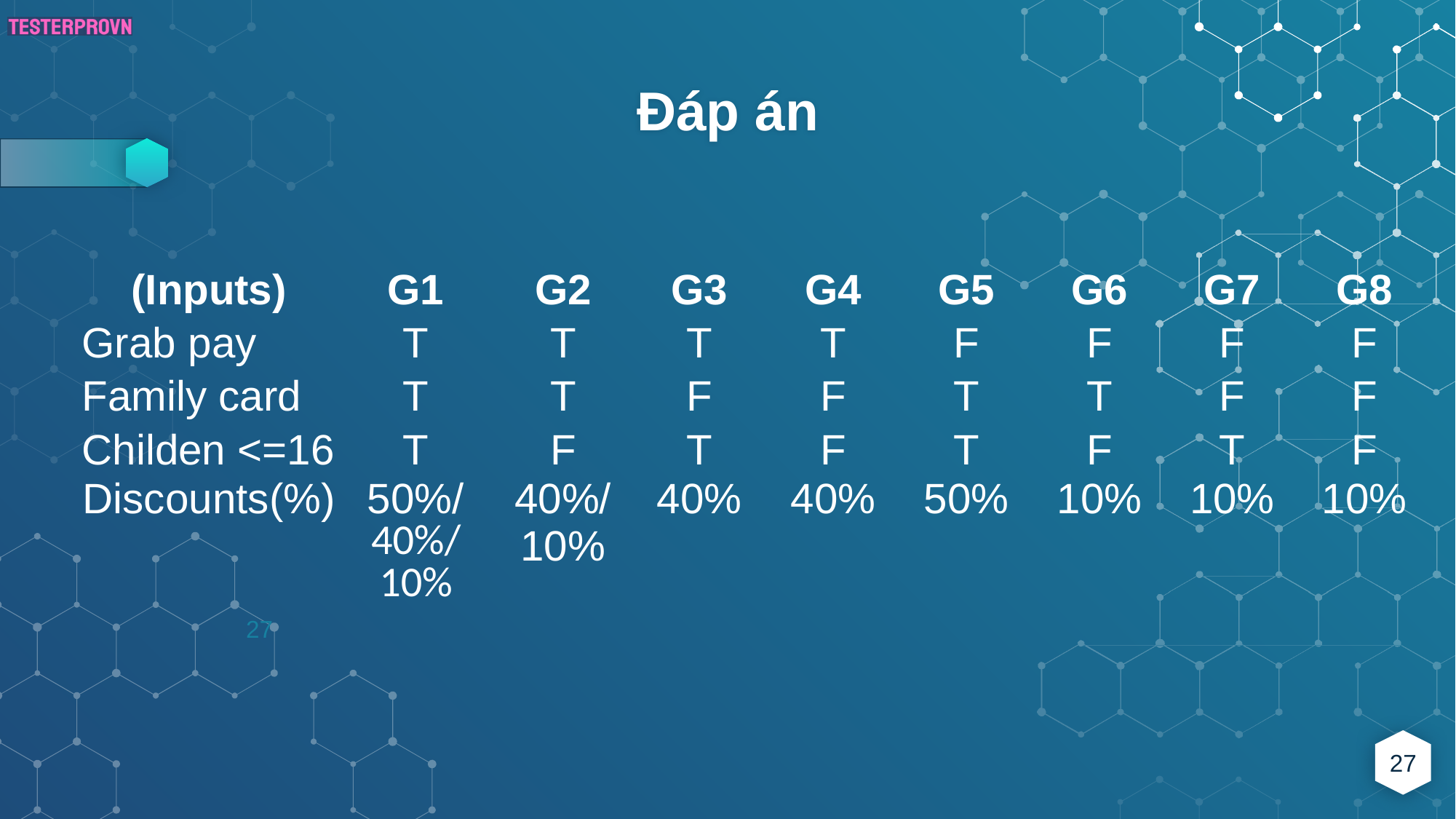

# Đáp án
| (Inputs) | G1 | G2 | G3 | G4 | G5 | G6 | G7 | G8 |
| --- | --- | --- | --- | --- | --- | --- | --- | --- |
| Grab pay | T | T | T | T | F | F | F | F |
| Family card | T | T | F | F | T | T | F | F |
| Childen <=16 | T | F | T | F | T | F | T | F |
| Discounts(%) | 50%/ 40%/ 10% | 40%/ 10% | 40% | 40% | 50% | 10% | 10% | 10% |
27